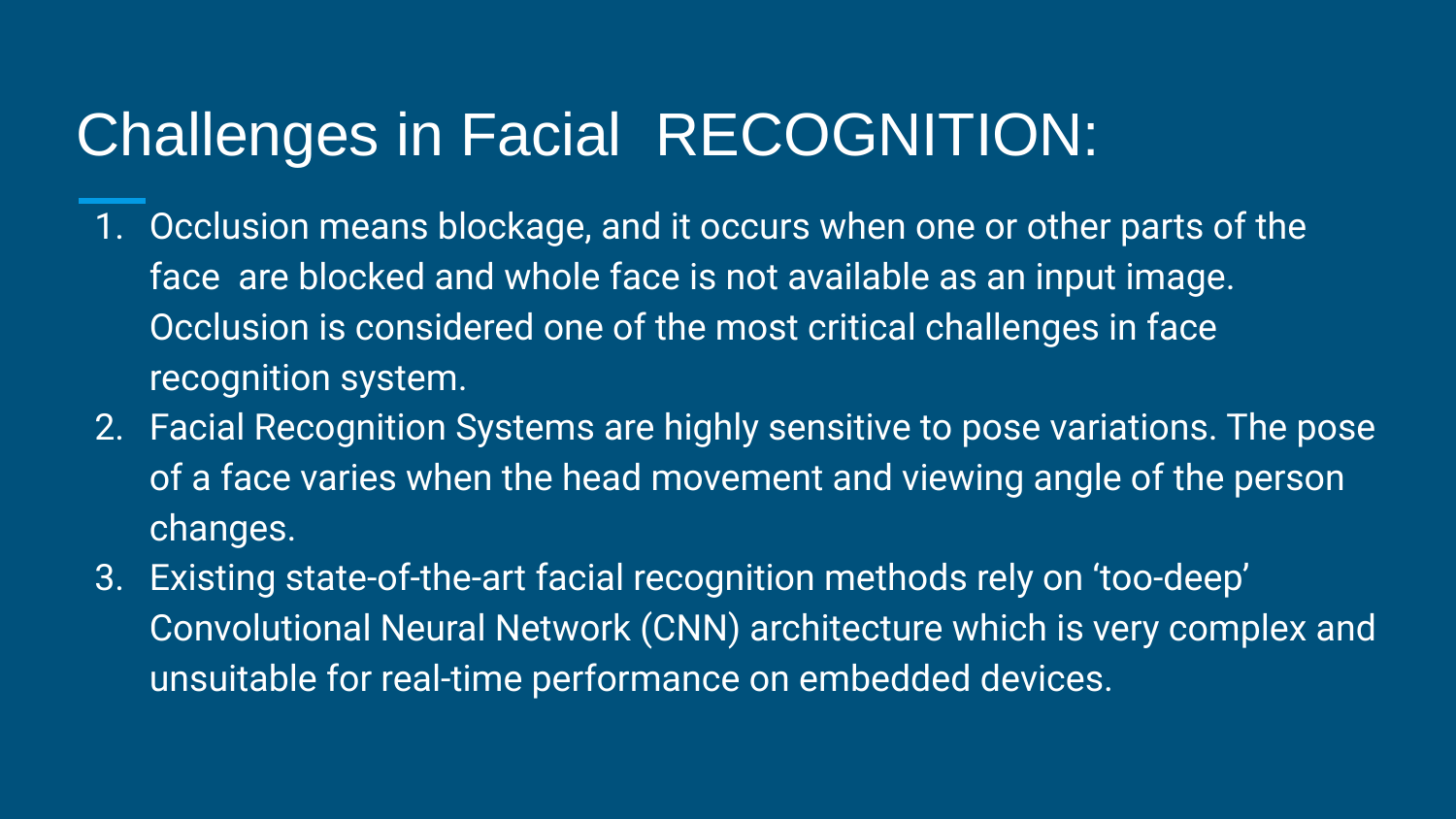

# Challenges in Facial  RECOGNITION:
Occlusion means blockage, and it occurs when one or other parts of the face  are blocked and whole face is not available as an input image. Occlusion is considered one of the most critical challenges in face recognition system.
Facial Recognition Systems are highly sensitive to pose variations. The pose of a face varies when the head movement and viewing angle of the person changes.
Existing state-of-the-art facial recognition methods rely on ‘too-deep’ Convolutional Neural Network (CNN) architecture which is very complex and unsuitable for real-time performance on embedded devices.